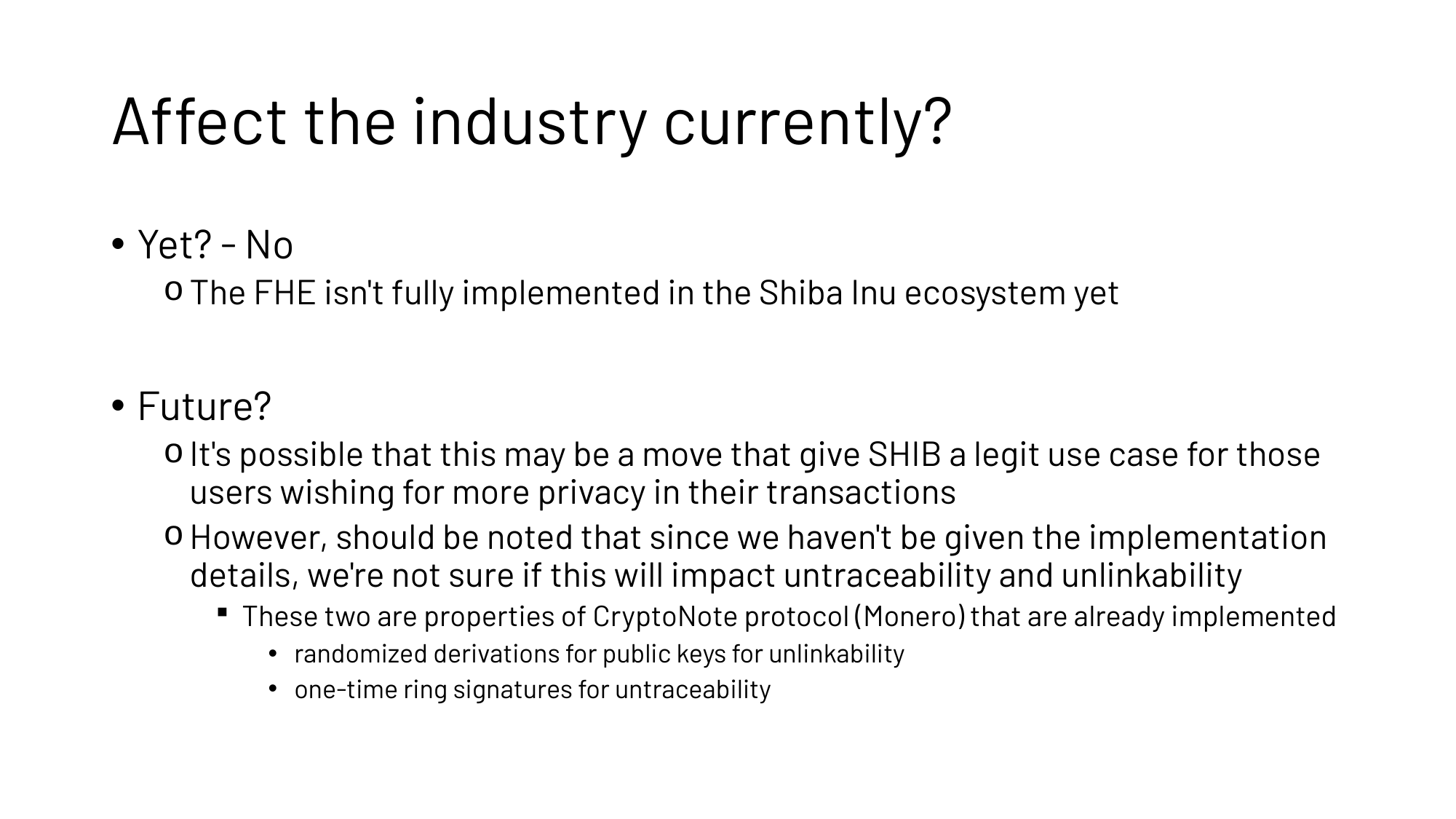

# Affect the industry currently?
Yet? - No
The FHE isn't fully implemented in the Shiba Inu ecosystem yet

Future?
It's possible that this may be a move that give SHIB a legit use case for those users wishing for more privacy in their transactions
However, should be noted that since we haven't be given the implementation details, we're not sure if this will impact untraceability and unlinkability
These two are properties of CryptoNote protocol (Monero) that are already implemented
randomized derivations for public keys for unlinkability
one-time ring signatures for untraceability